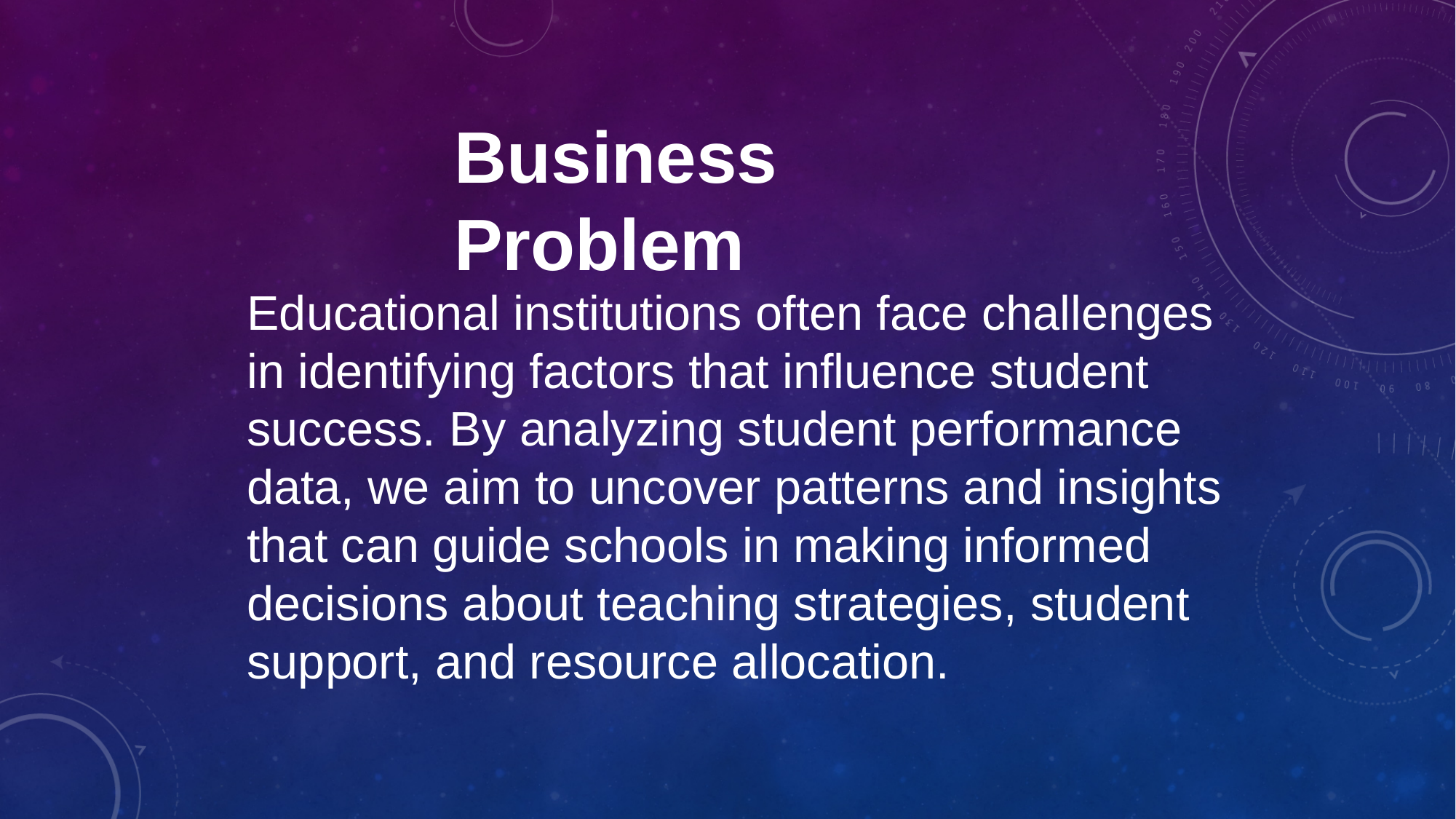

Business Problem
Educational institutions often face challenges in identifying factors that influence student success. By analyzing student performance data, we aim to uncover patterns and insights that can guide schools in making informed decisions about teaching strategies, student support, and resource allocation.